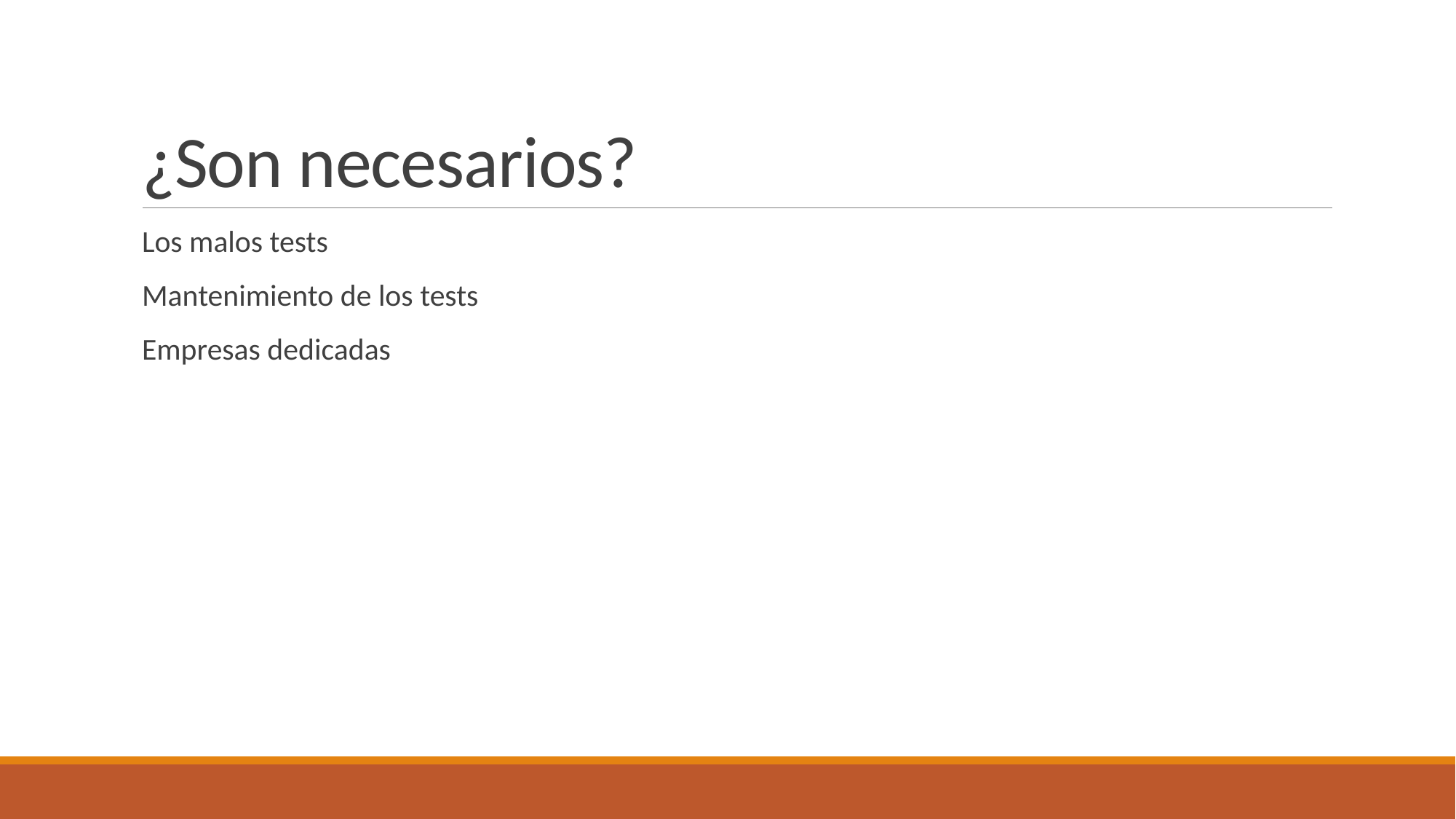

# ¿Son necesarios?
Los malos tests
Mantenimiento de los tests
Empresas dedicadas